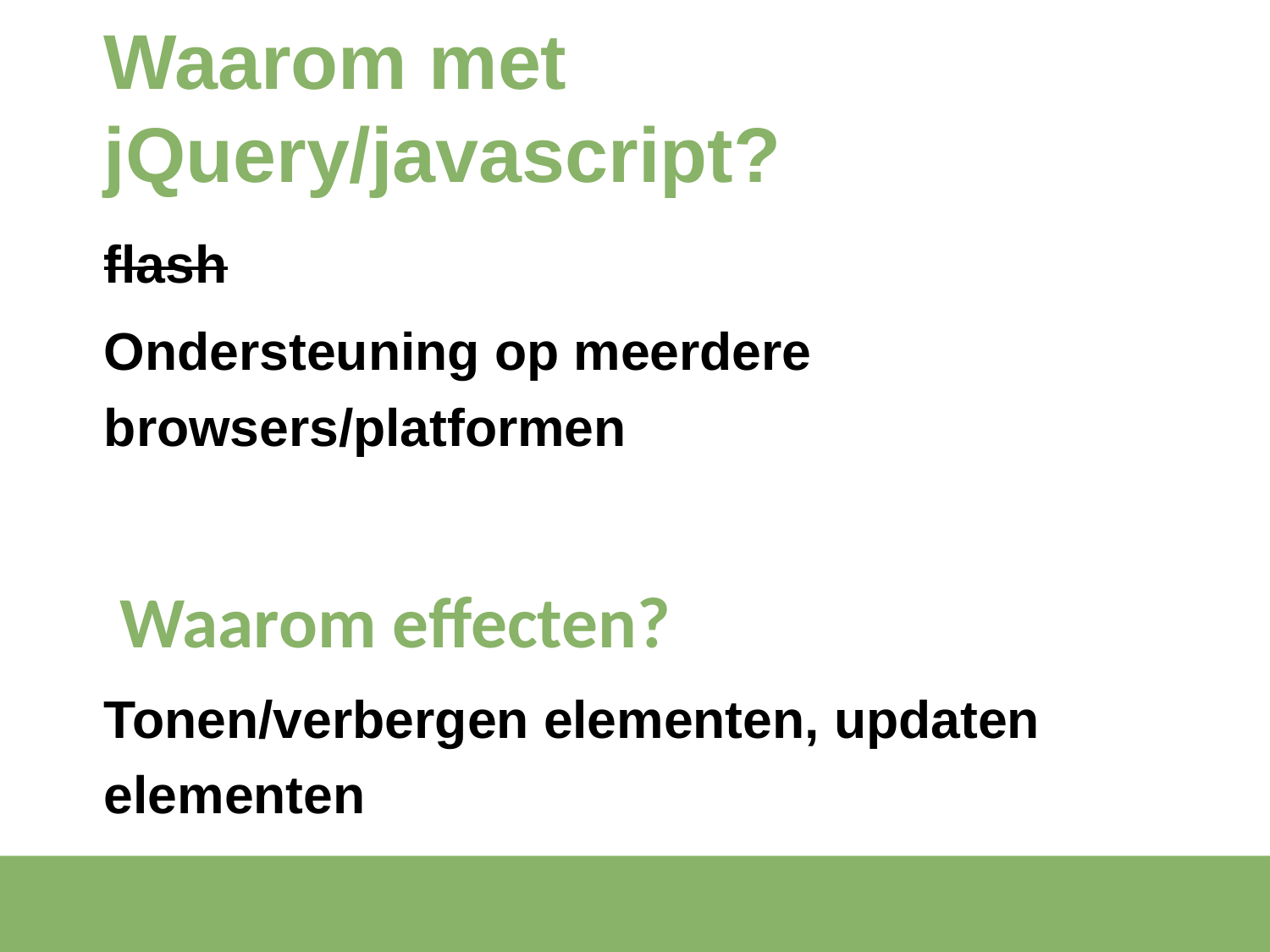

# Waarom met jQuery/javascript?
flash
Ondersteuning op meerdere browsers/platformen

Waarom effecten?
Tonen/verbergen elementen, updaten elementen